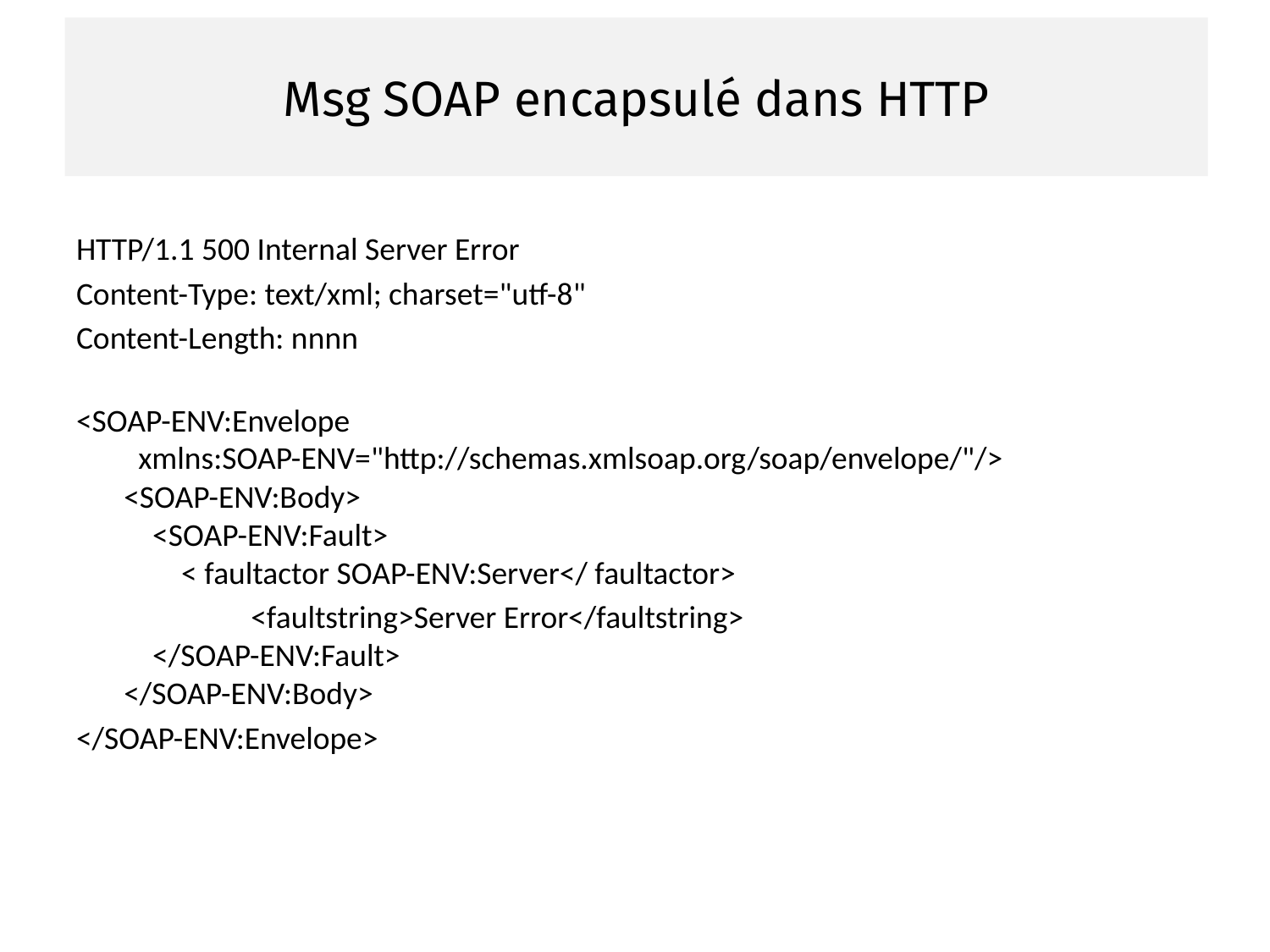

# Msg SOAP encapsulé dans HTTP
HTTP/1.1 500 Internal Server Error
Content-Type: text/xml; charset="utf-8"
Content-Length: nnnn
<SOAP-ENV:Envelope
  xmlns:SOAP-ENV="http://schemas.xmlsoap.org/soap/envelope/"/>
<SOAP-ENV:Body>
    <SOAP-ENV:Fault>
        < faultactor SOAP-ENV:Server</ faultactor>
		<faultstring>Server Error</faultstring>
    </SOAP-ENV:Fault>
</SOAP-ENV:Body>
</SOAP-ENV:Envelope>